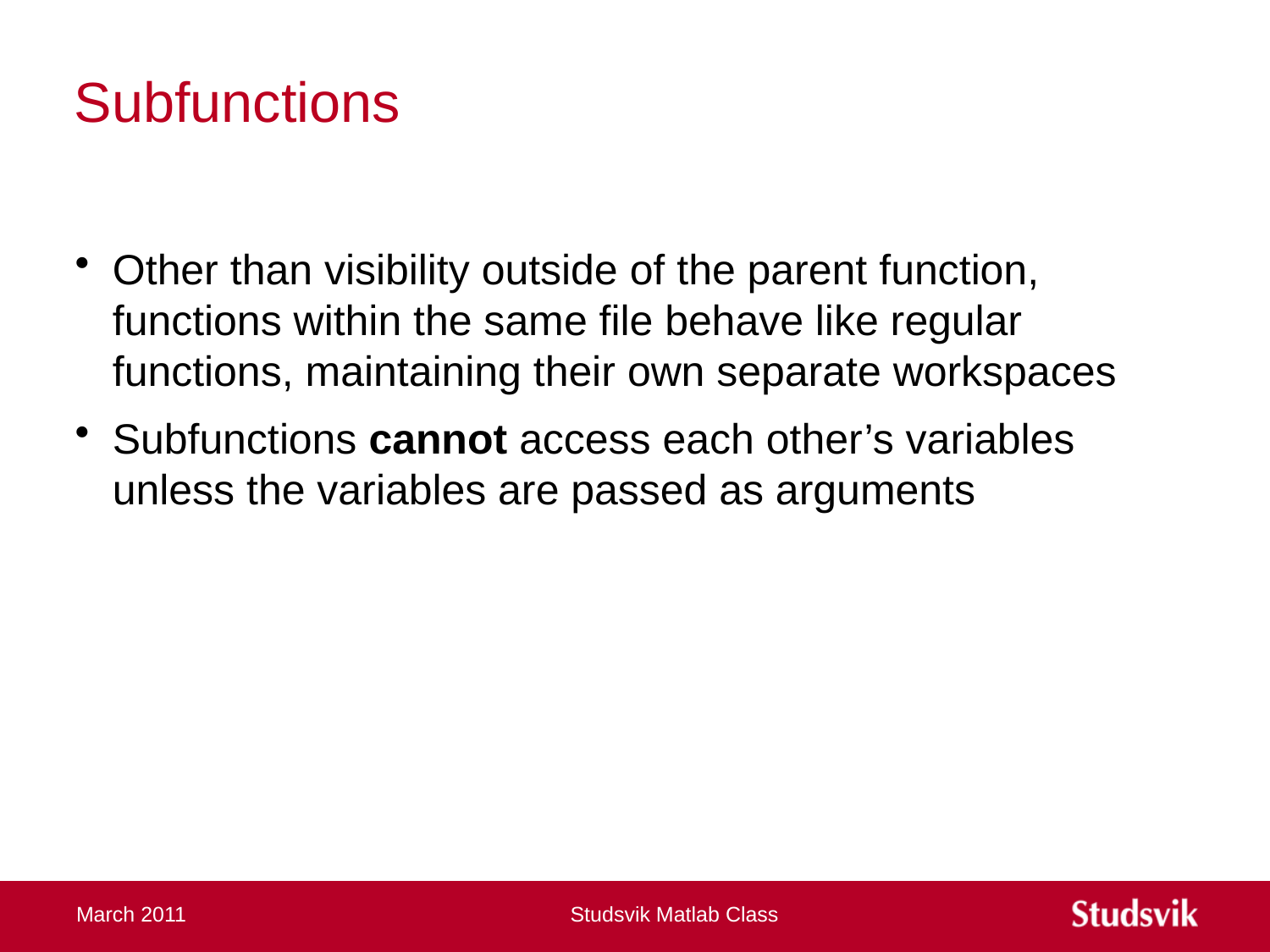

# Subfunctions
Other than visibility outside of the parent function, functions within the same file behave like regular functions, maintaining their own separate workspaces
Subfunctions cannot access each other’s variables unless the variables are passed as arguments
March 2011
Studsvik Matlab Class